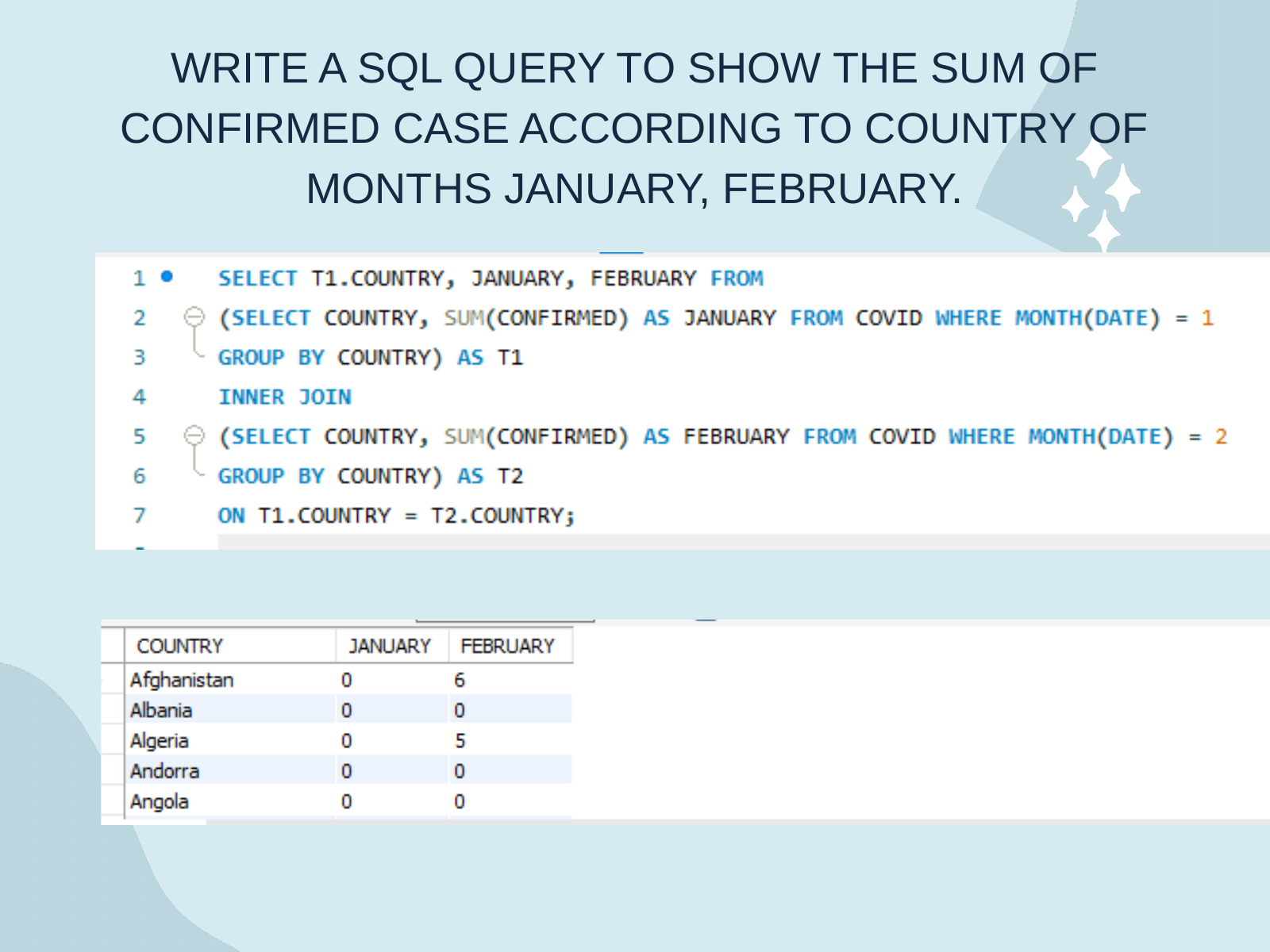

WRITE A SQL QUERY TO SHOW THE SUM OF CONFIRMED CASE ACCORDING TO COUNTRY OF MONTHS JANUARY, FEBRUARY.